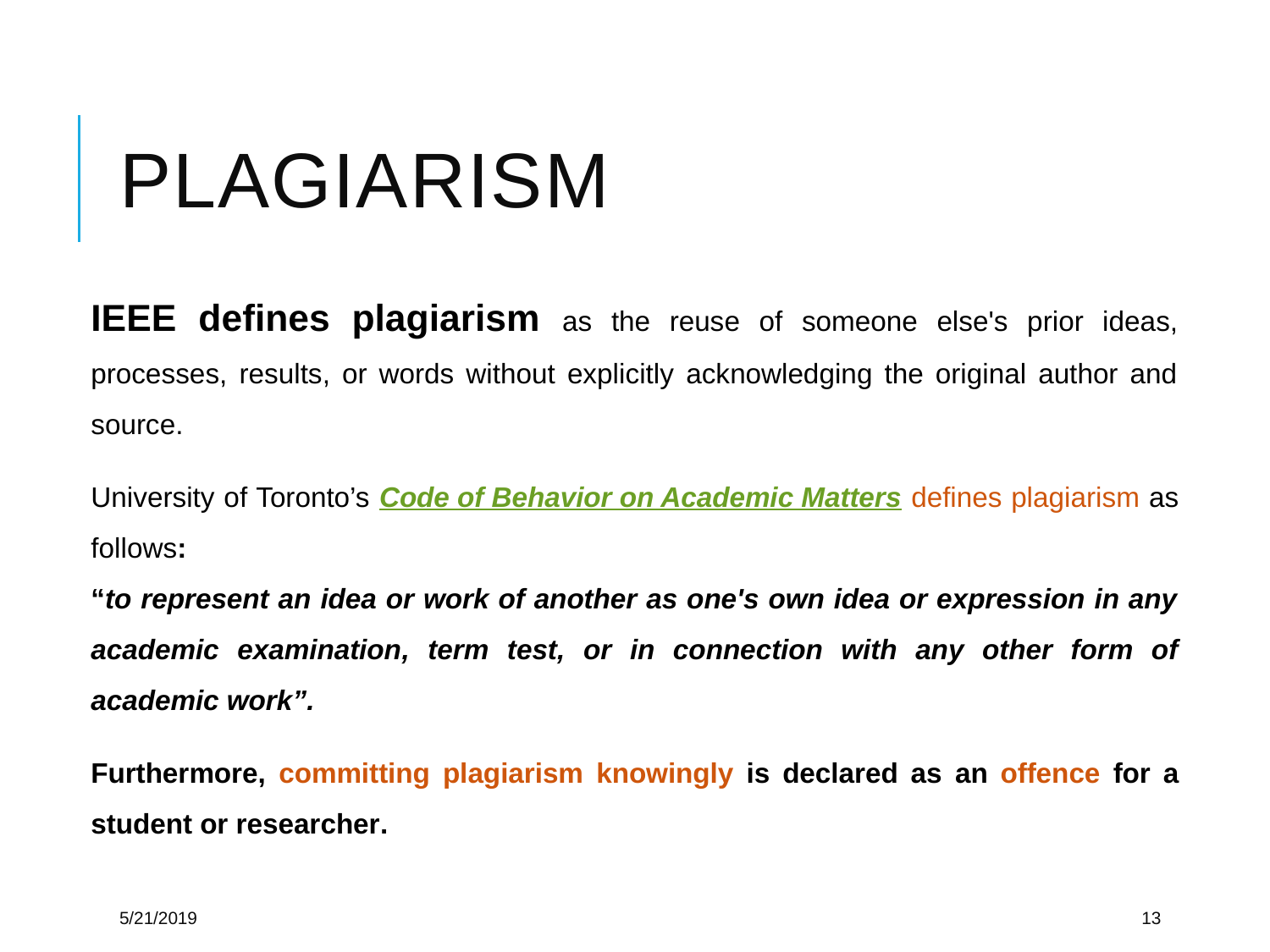

# Plagiarism
IEEE defines plagiarism as the reuse of someone else's prior ideas, processes, results, or words without explicitly acknowledging the original author and source.
University of Toronto’s Code of Behavior on Academic Matters defines plagiarism as follows:
“to represent an idea or work of another as one's own idea or expression in any academic examination, term test, or in connection with any other form of academic work”.
Furthermore, committing plagiarism knowingly is declared as an offence for a student or researcher.
5/21/2019
13